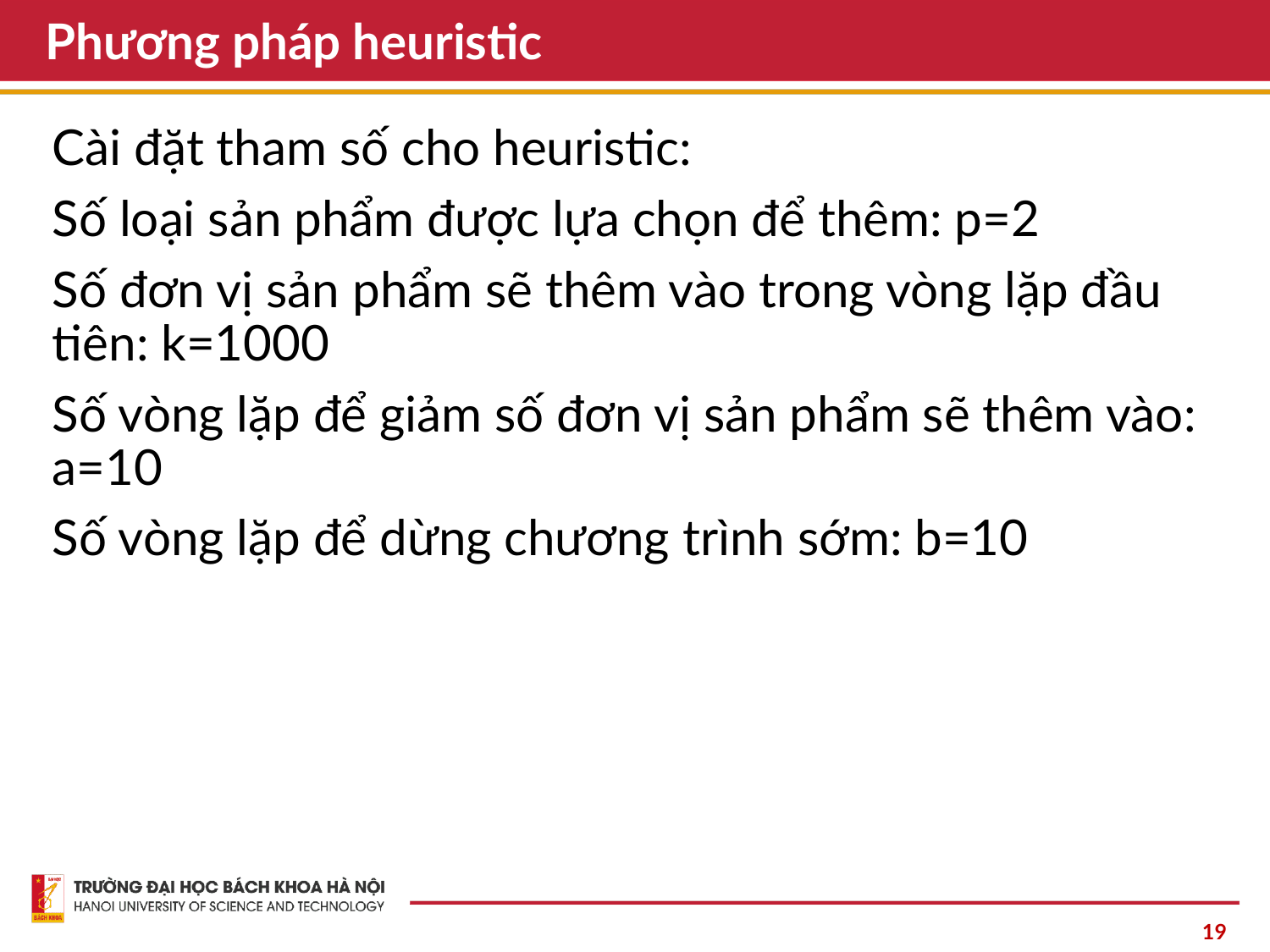

# Phương pháp heuristic
Cài đặt tham số cho heuristic:
Số loại sản phẩm được lựa chọn để thêm: p=2
Số đơn vị sản phẩm sẽ thêm vào trong vòng lặp đầu tiên: k=1000
Số vòng lặp để giảm số đơn vị sản phẩm sẽ thêm vào: a=10
Số vòng lặp để dừng chương trình sớm: b=10

19